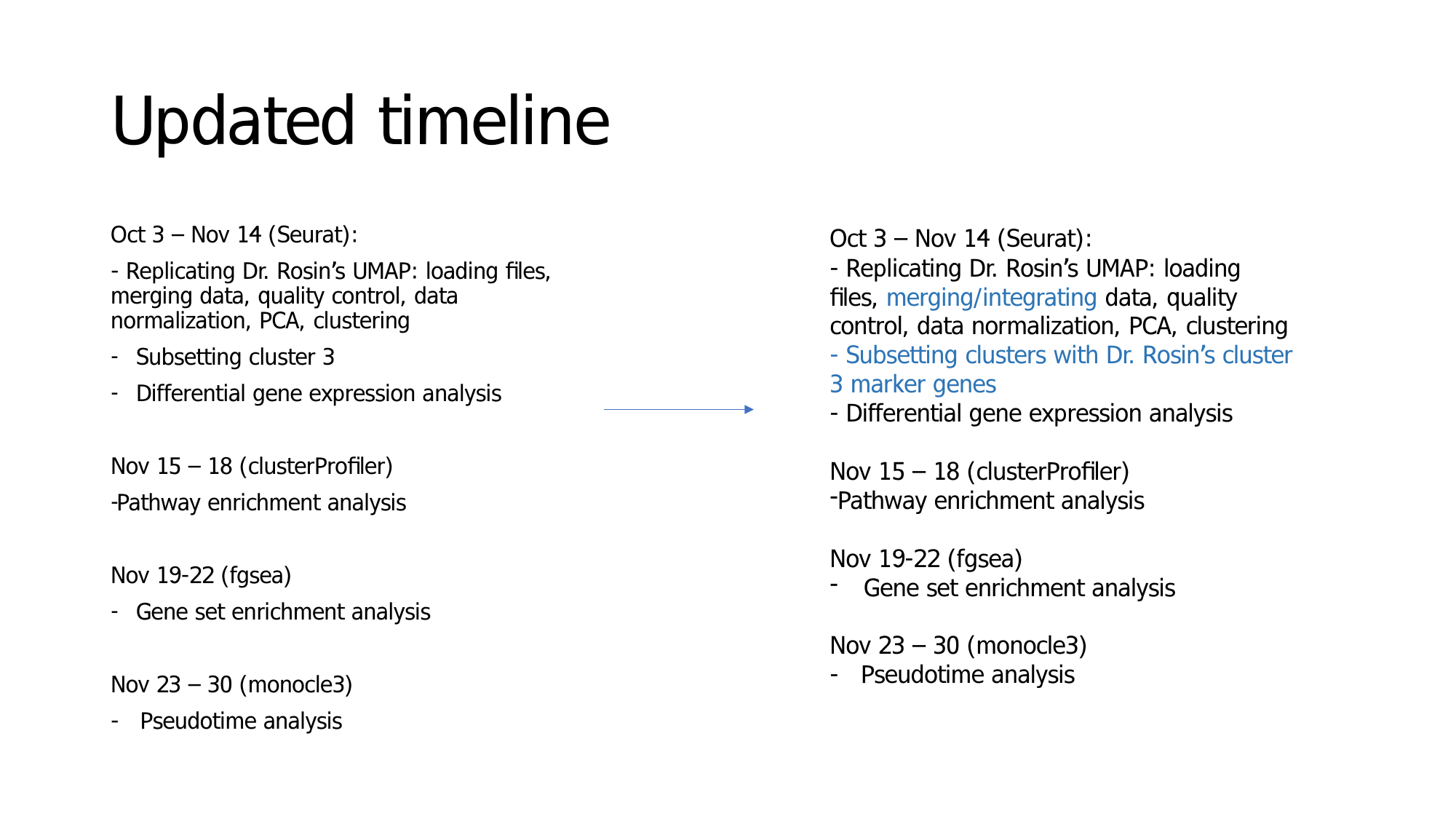

# Updated timeline
Oct 3 – Nov 14 (Seurat):
- Replicating Dr. Rosin’s UMAP: loading files, merging/integrating data, quality control, data normalization, PCA, clustering
- Subsetting clusters with Dr. Rosin’s cluster 3 marker genes
- Differential gene expression analysis

Nov 15 – 18 (clusterProfiler)
Pathway enrichment analysis

Nov 19-22 (fgsea)
Gene set enrichment analysis

Nov 23 – 30 (monocle3)
-   Pseudotime analysis

Oct 3 – Nov 14 (Seurat):
- Replicating Dr. Rosin’s UMAP: loading files, merging data, quality control, data normalization, PCA, clustering
Subsetting cluster 3
Differential gene expression analysis

Nov 15 – 18 (clusterProfiler)
Pathway enrichment analysis

Nov 19-22 (fgsea)
Gene set enrichment analysis

Nov 23 – 30 (monocle3)
-   Pseudotime analysis